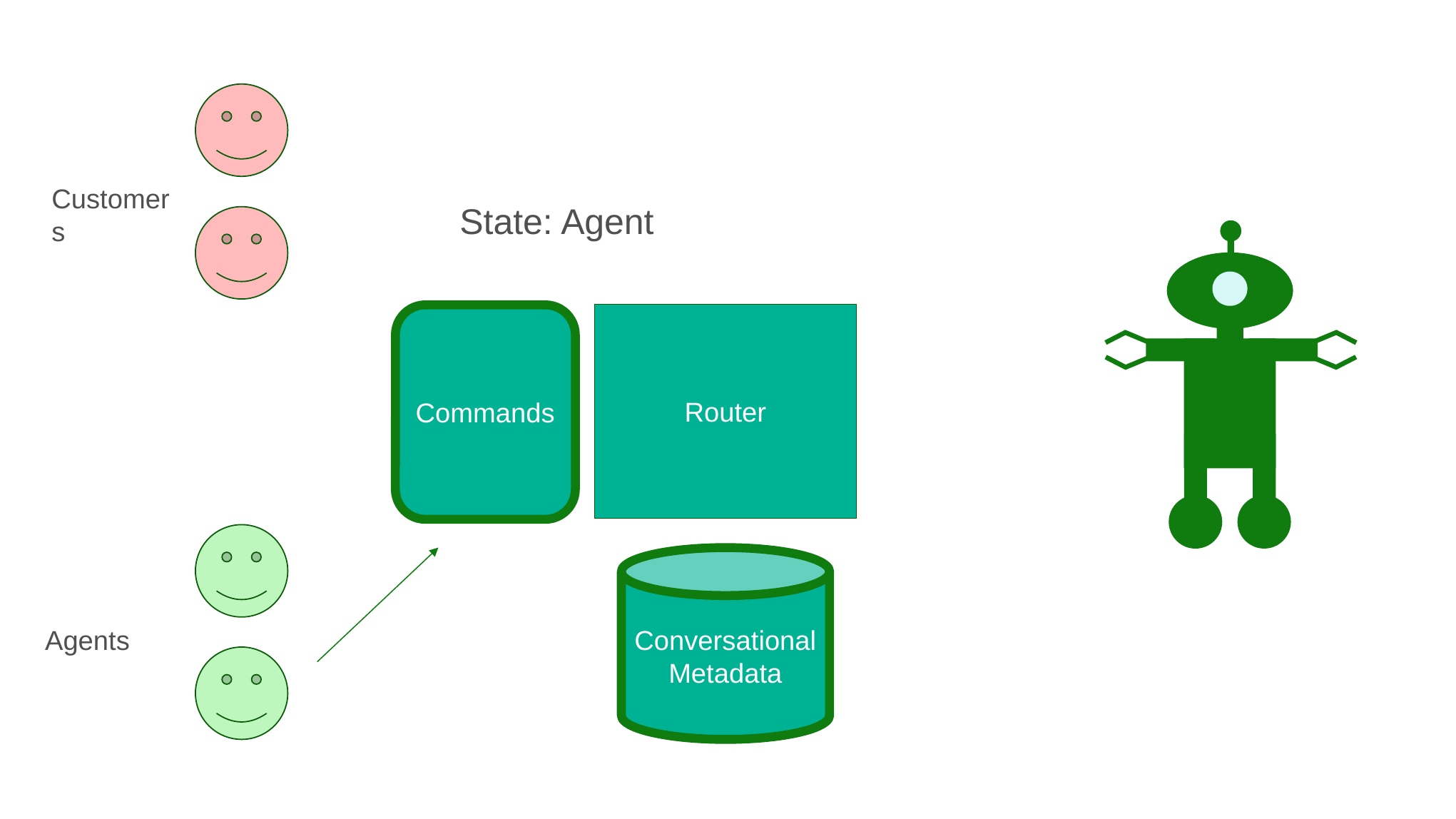

Customers
State: Agent

Router
Commands

Conversational
Metadata
Agents